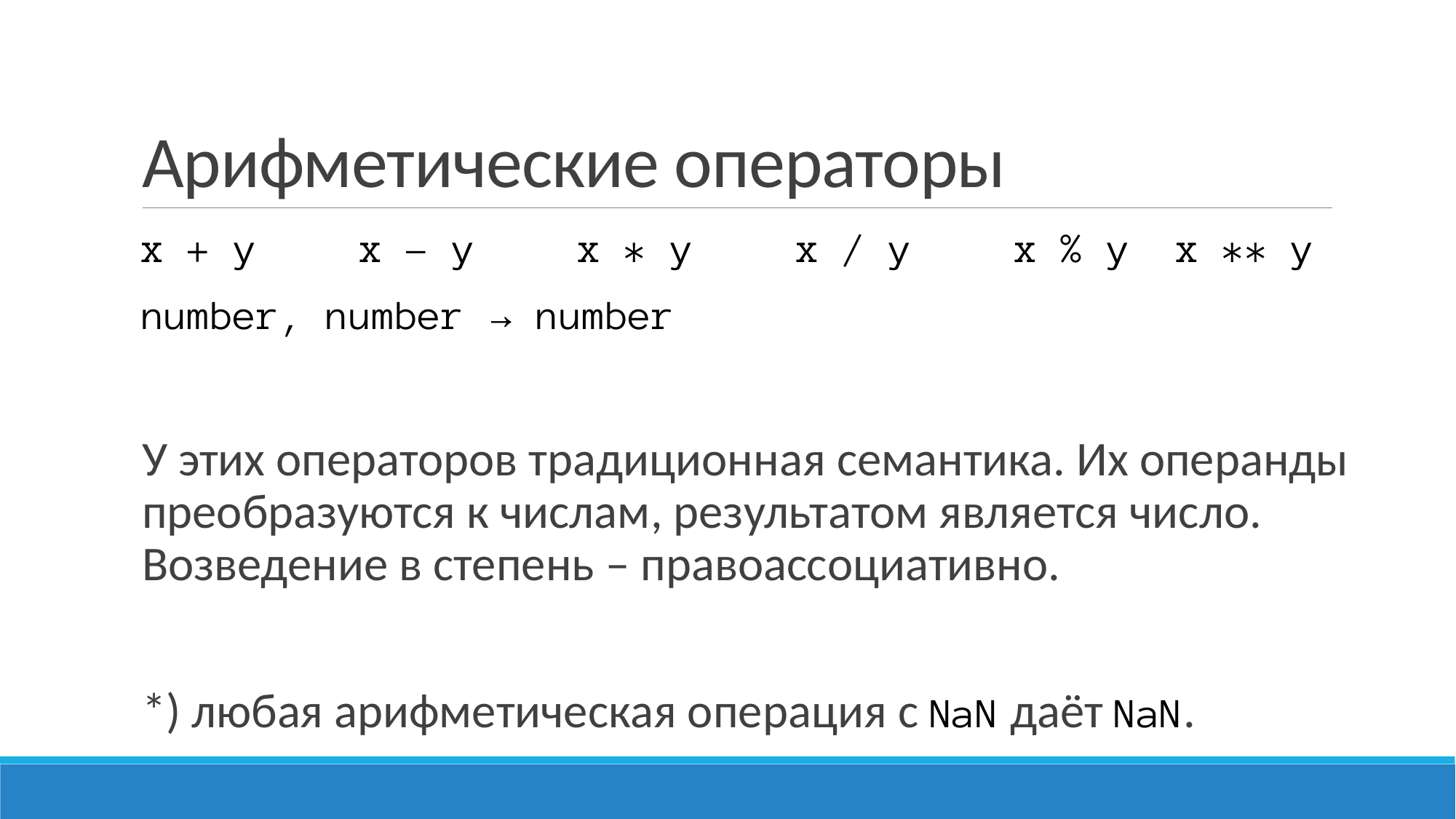

# Арифметические операторы
x + y	x – y	x * y	x / y 	x % y  x ** y
number, number → number

У этих операторов традиционная семантика. Их операнды преобразуются к числам, результатом является число. Возведение в степень – правоассоциативно.

*) любая арифметическая операция с NaN даёт NaN.